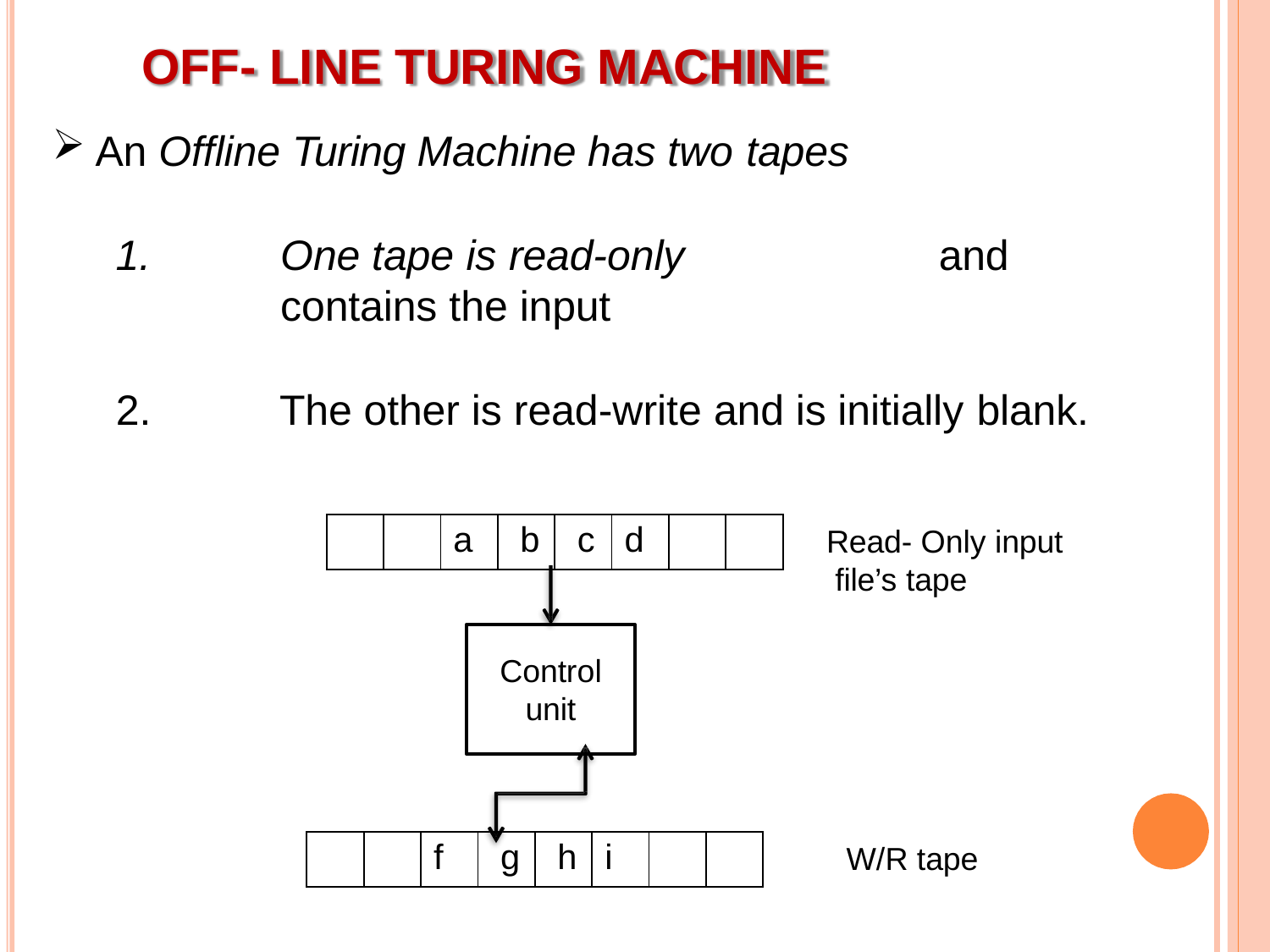

# OFF- LINE TURING MACHINE
An Offline Turing Machine has two tapes

One tape is read-only	and contains the input

The other is read-write and is initially blank.
|  |  | a | b | c | d |  |  |
| --- | --- | --- | --- | --- | --- | --- | --- |
Read- Only input  file’s tape

Control
unit

|  |  | f | g | h | i |  |  |
| --- | --- | --- | --- | --- | --- | --- | --- |
W/R tape